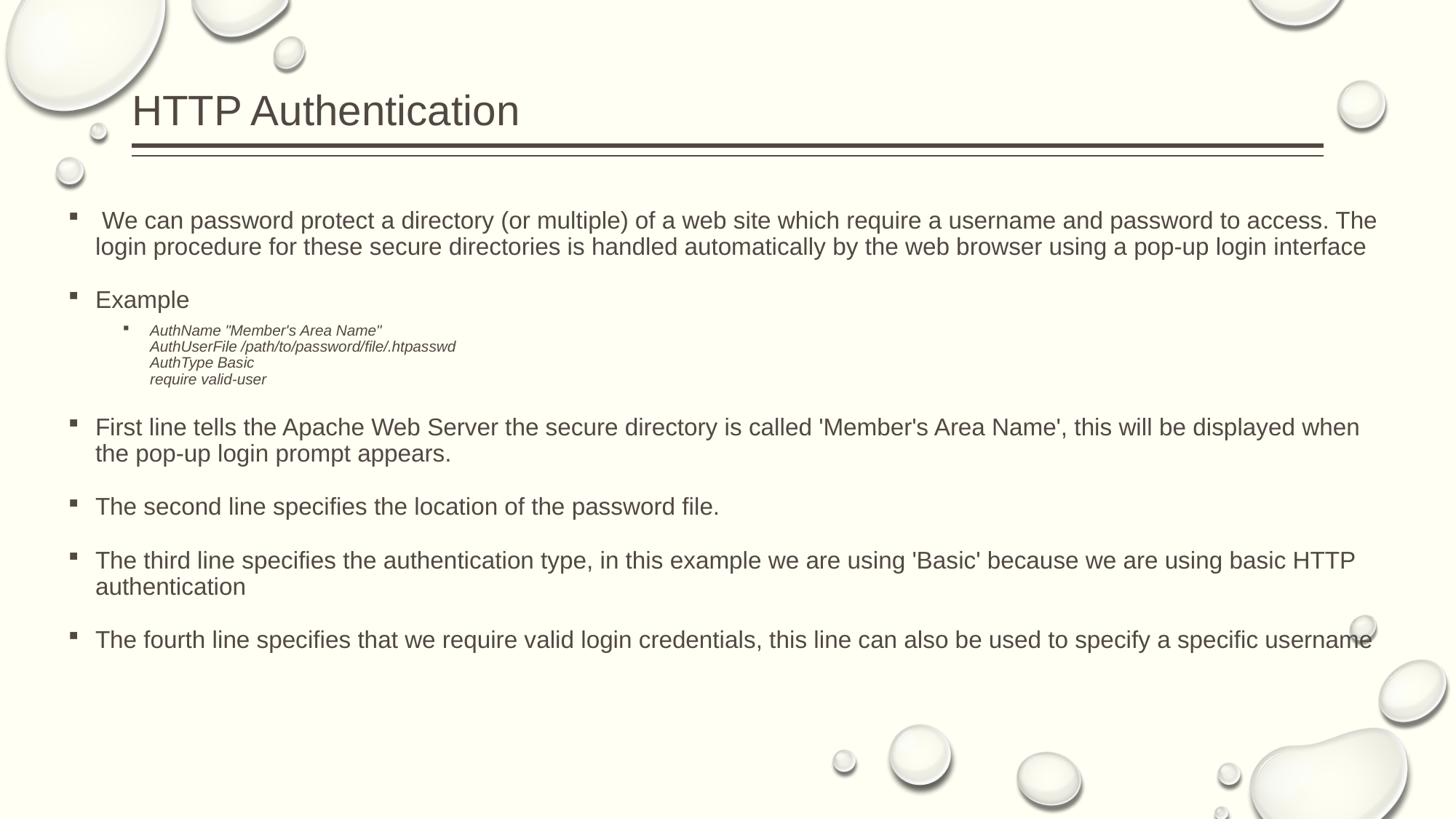

# HTTP Authentication
 We can password protect a directory (or multiple) of a web site which require a username and password to access. The login procedure for these secure directories is handled automatically by the web browser using a pop-up login interface
Example
AuthName "Member's Area Name"
AuthUserFile /path/to/password/file/.htpasswd
AuthType Basic
require valid-user
First line tells the Apache Web Server the secure directory is called 'Member's Area Name', this will be displayed when the pop-up login prompt appears.
The second line specifies the location of the password file.
The third line specifies the authentication type, in this example we are using 'Basic' because we are using basic HTTP authentication
The fourth line specifies that we require valid login credentials, this line can also be used to specify a specific username